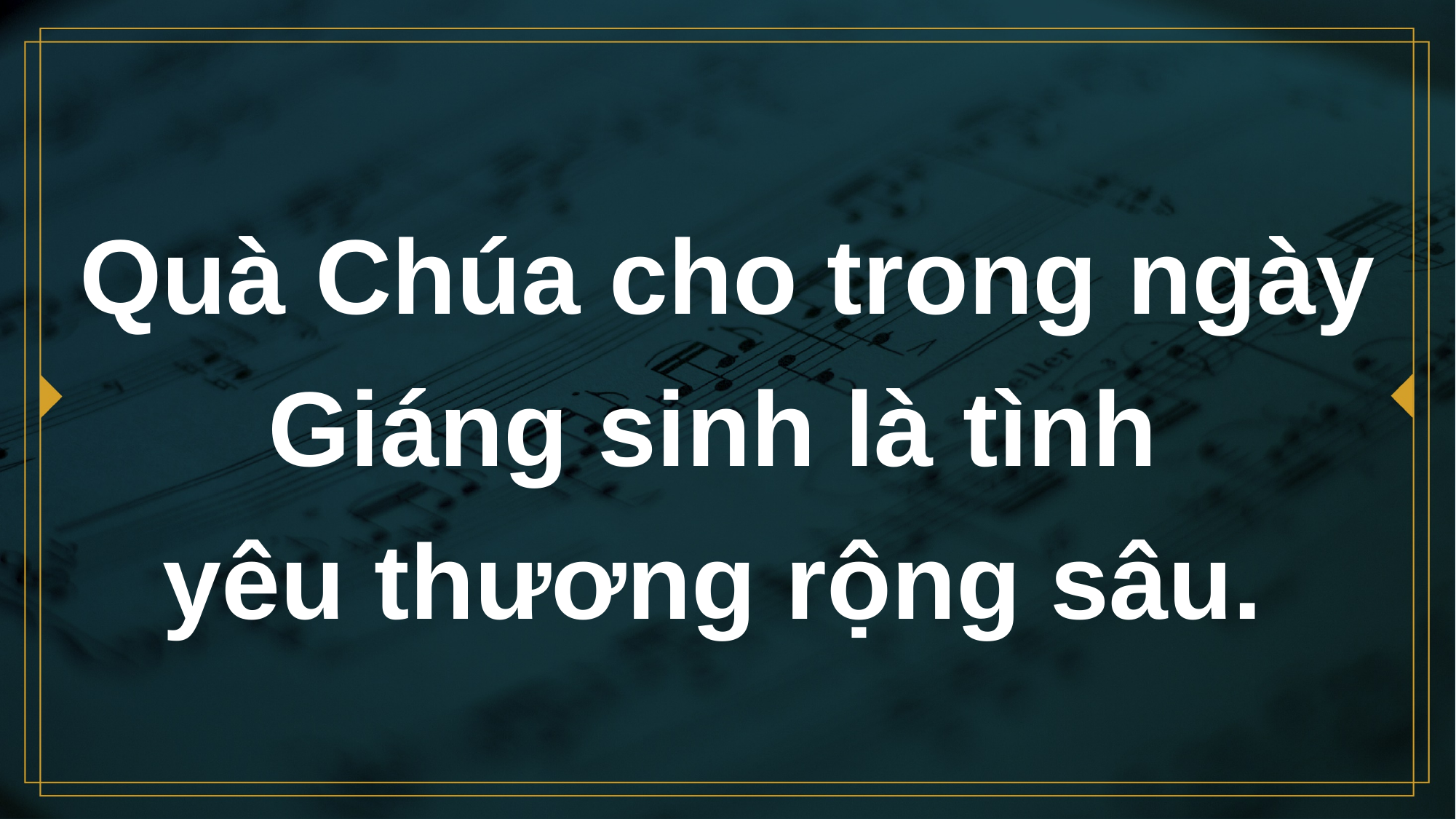

# Quà Chúa cho trong ngày Giáng sinh là tình yêu thương rộng sâu.